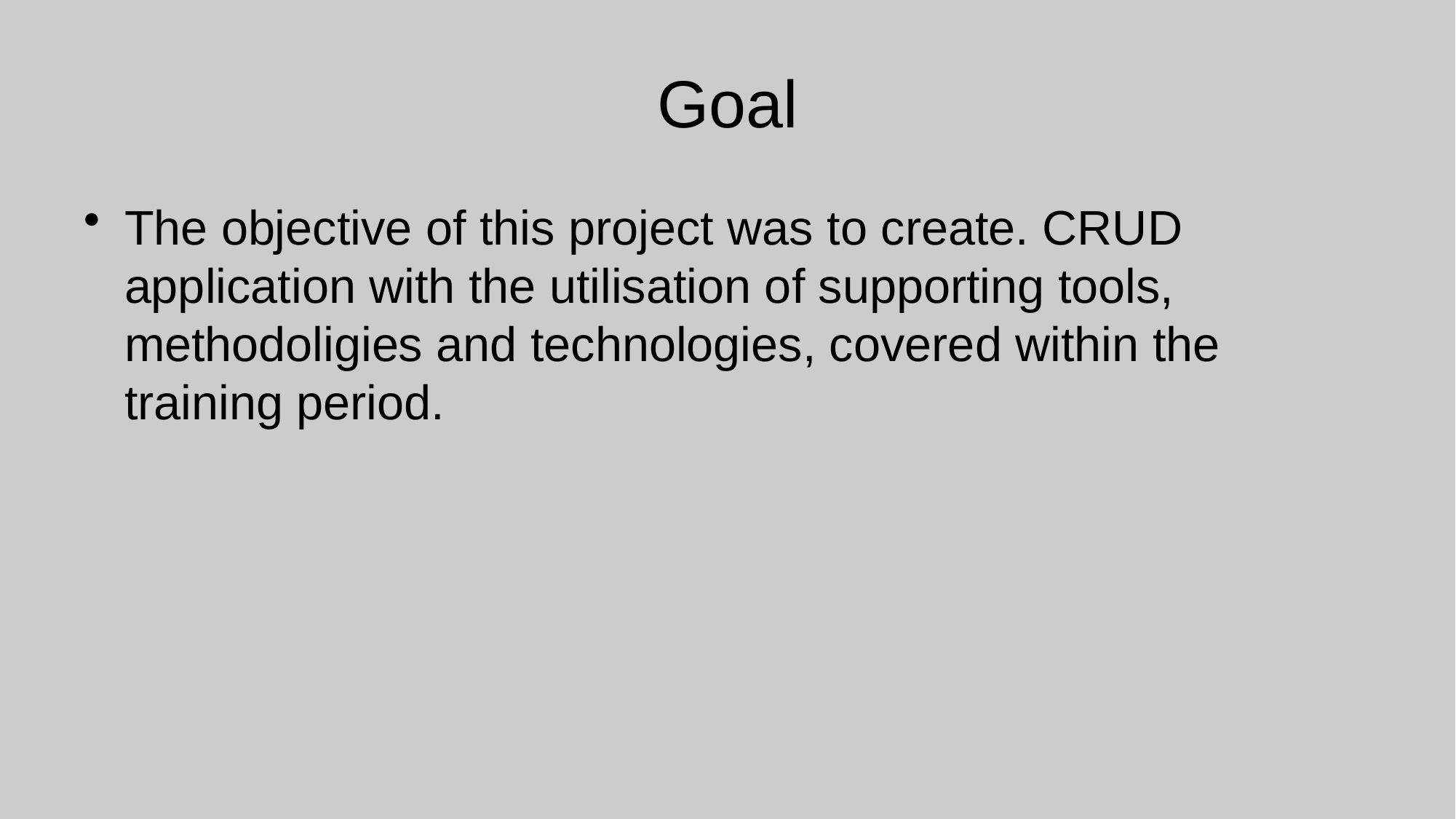

# Goal
The objective of this project was to create. CRUD application with the utilisation of supporting tools, methodoligies and technologies, covered within the training period.